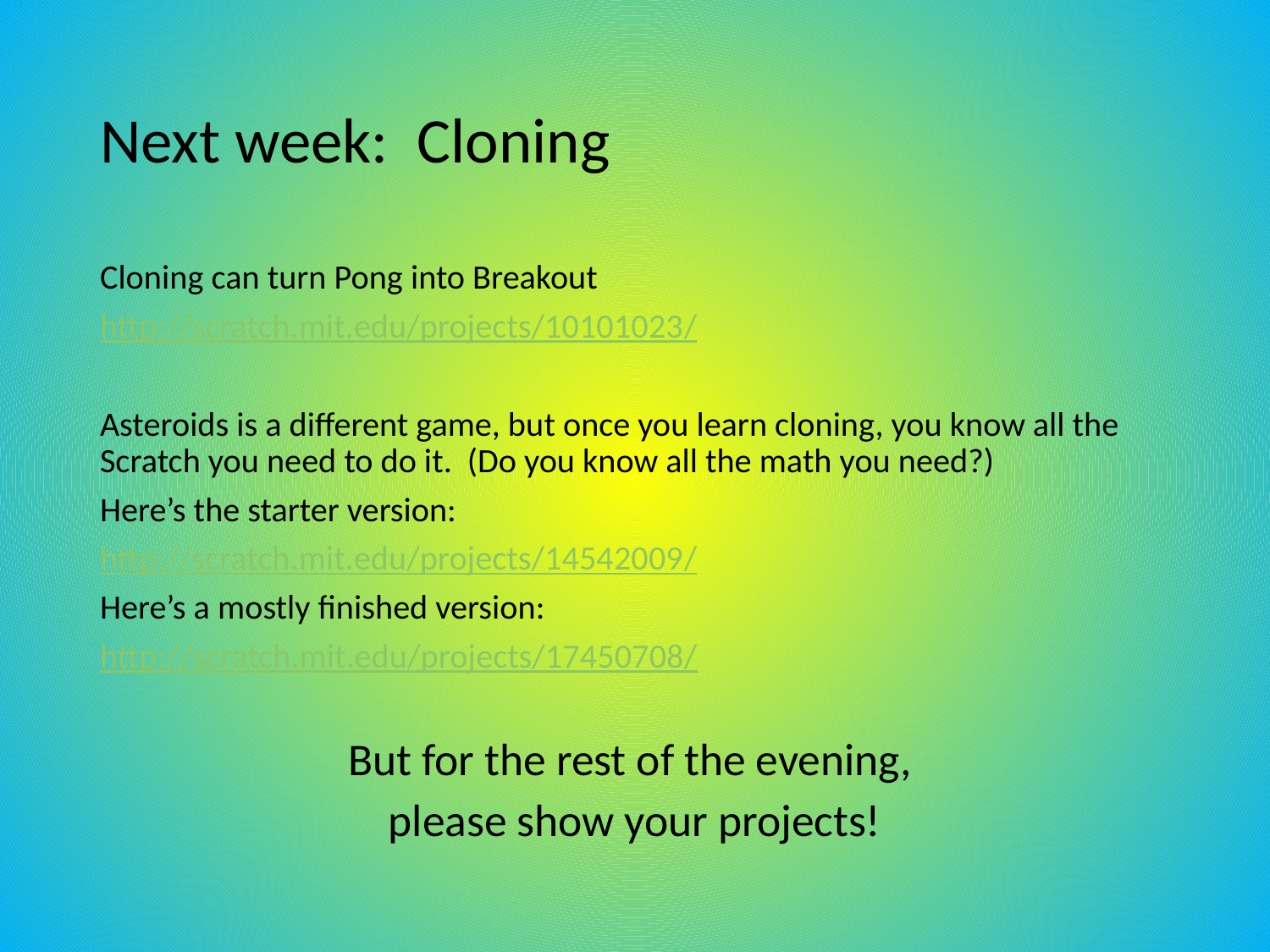

# Next week:  Cloning
Cloning can turn Pong into Breakout
http://scratch.mit.edu/projects/10101023/

Asteroids is a different game, but once you learn cloning, you know all the Scratch you need to do it.  (Do you know all the math you need?)
Here’s the starter version:
http://scratch.mit.edu/projects/14542009/
Here’s a mostly finished version:
http://scratch.mit.edu/projects/17450708/

But for the rest of the evening,
please show your projects!